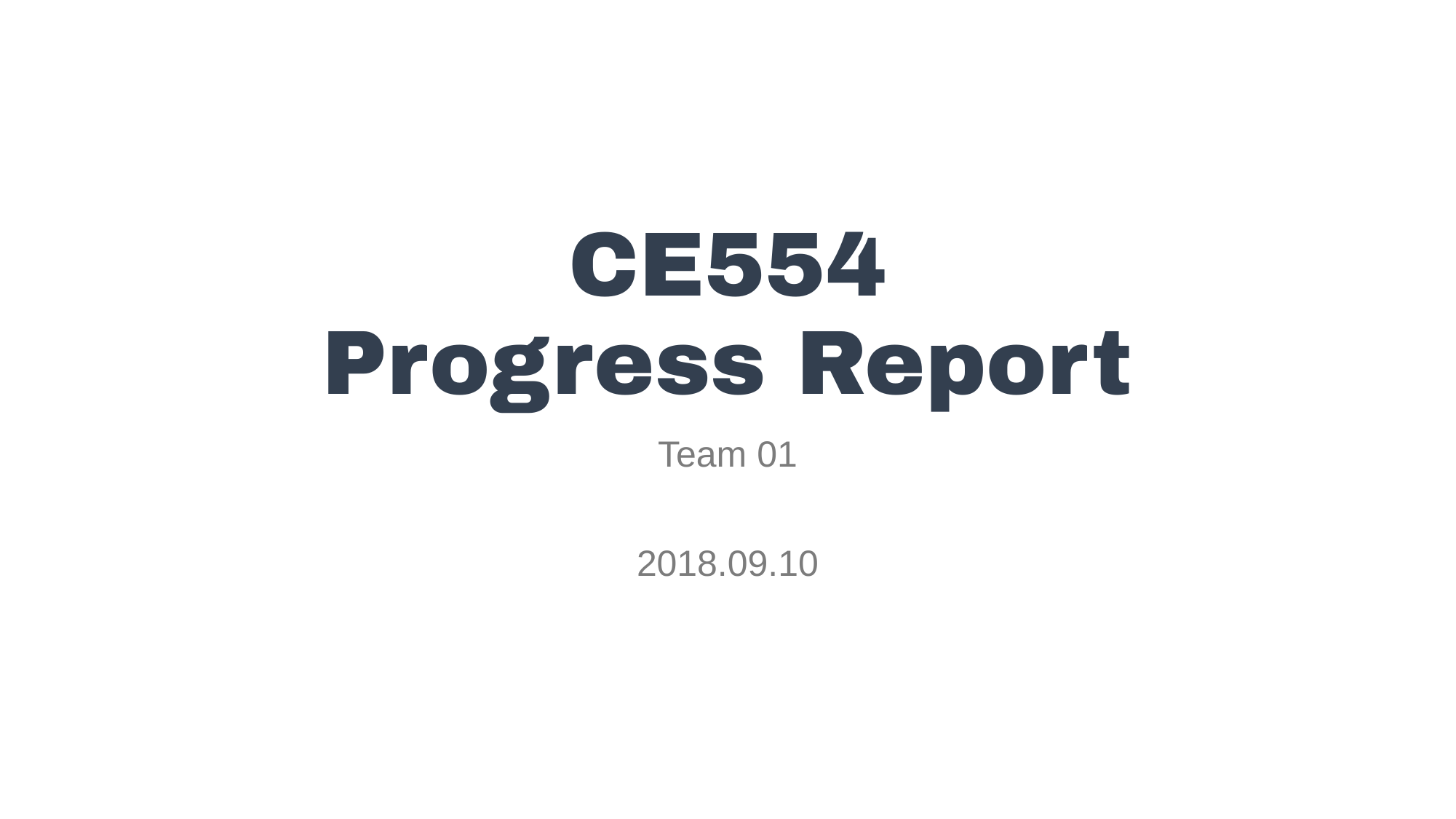

# CE554 Progress Report
Team 01

2018.09.10